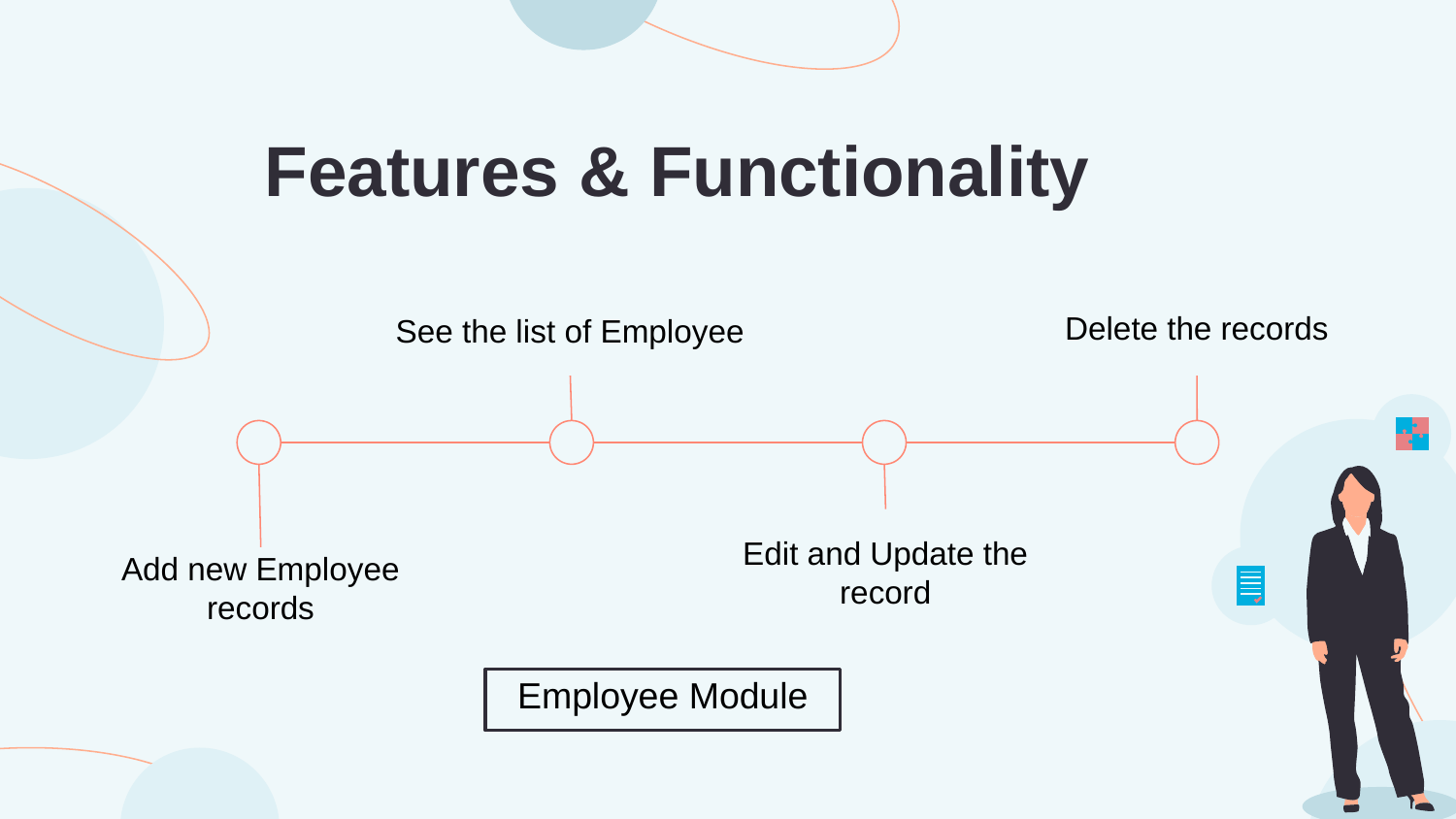

# Features & Functionality
Delete the records
See the list of Employee

Edit and Update the record
Add new Employee records
Employee Module